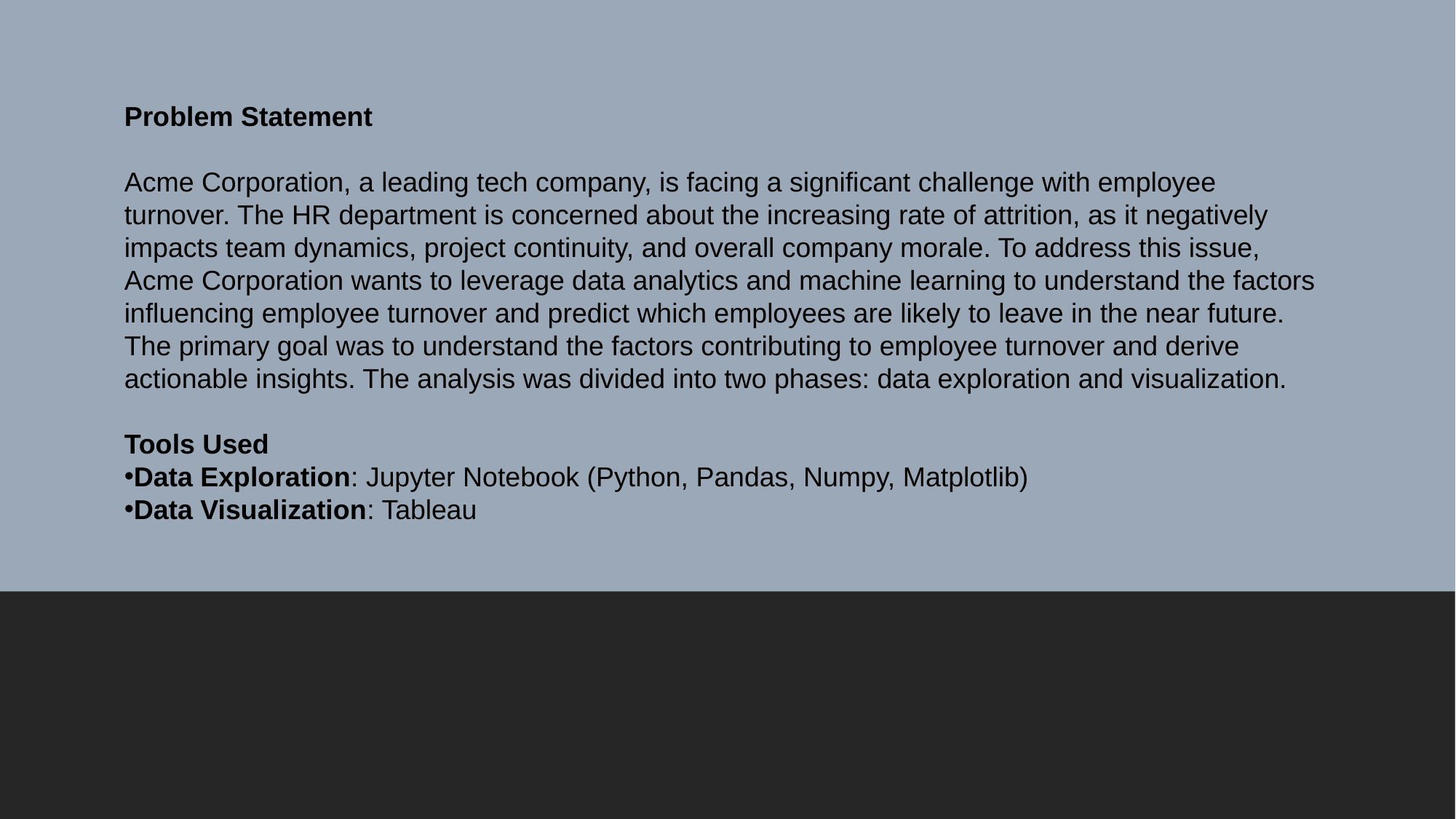

Problem Statement

Acme Corporation, a leading tech company, is facing a significant challenge with employee turnover. The HR department is concerned about the increasing rate of attrition, as it negatively impacts team dynamics, project continuity, and overall company morale. To address this issue, Acme Corporation wants to leverage data analytics and machine learning to understand the factors influencing employee turnover and predict which employees are likely to leave in the near future.
The primary goal was to understand the factors contributing to employee turnover and derive actionable insights. The analysis was divided into two phases: data exploration and visualization.

Tools Used
Data Exploration: Jupyter Notebook (Python, Pandas, Numpy, Matplotlib)
Data Visualization: Tableau

#
- Neil Armstrong